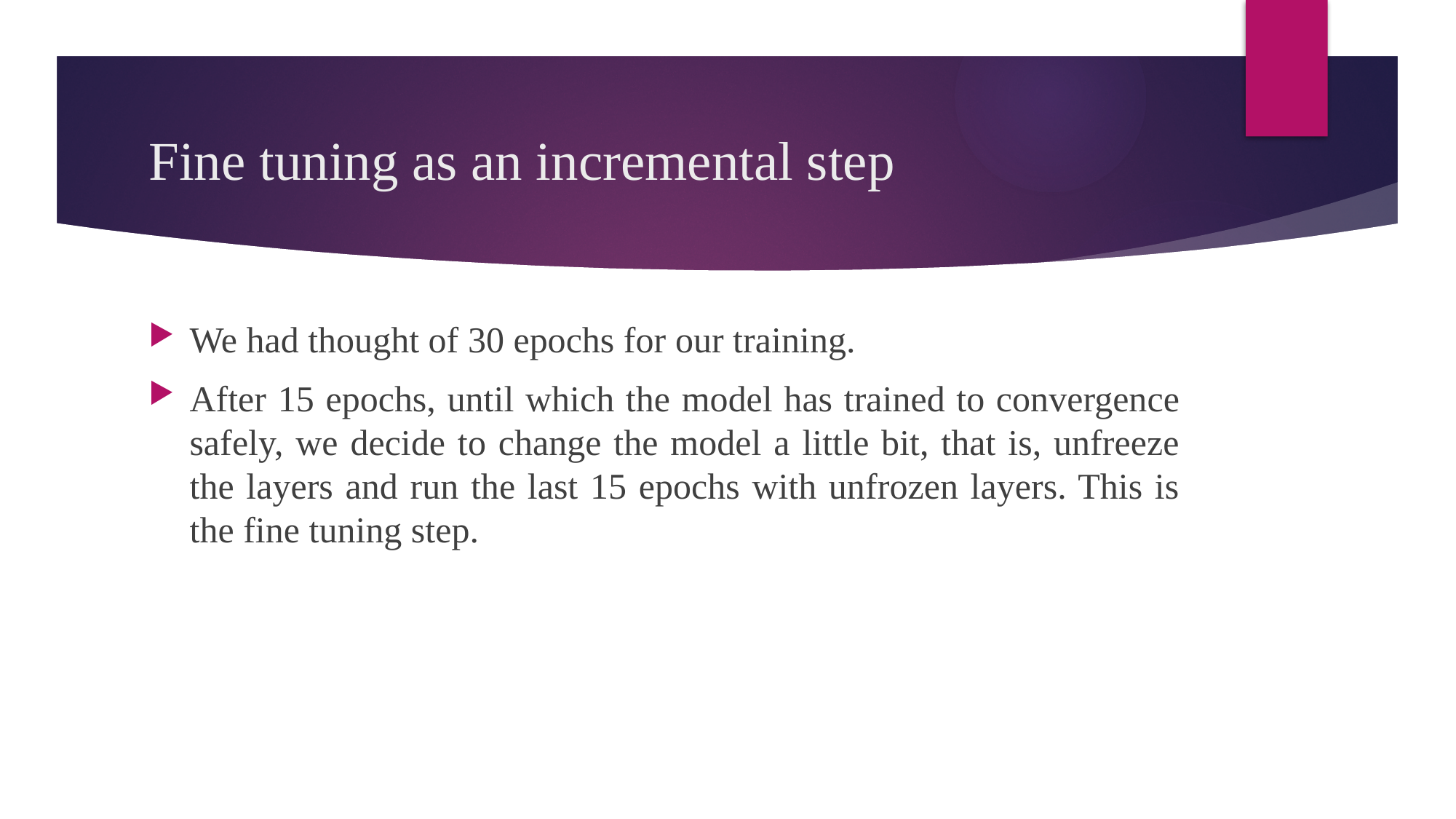

# Fine tuning as an incremental step
We had thought of 30 epochs for our training.
After 15 epochs, until which the model has trained to convergence safely, we decide to change the model a little bit, that is, unfreeze the layers and run the last 15 epochs with unfrozen layers. This is the fine tuning step.